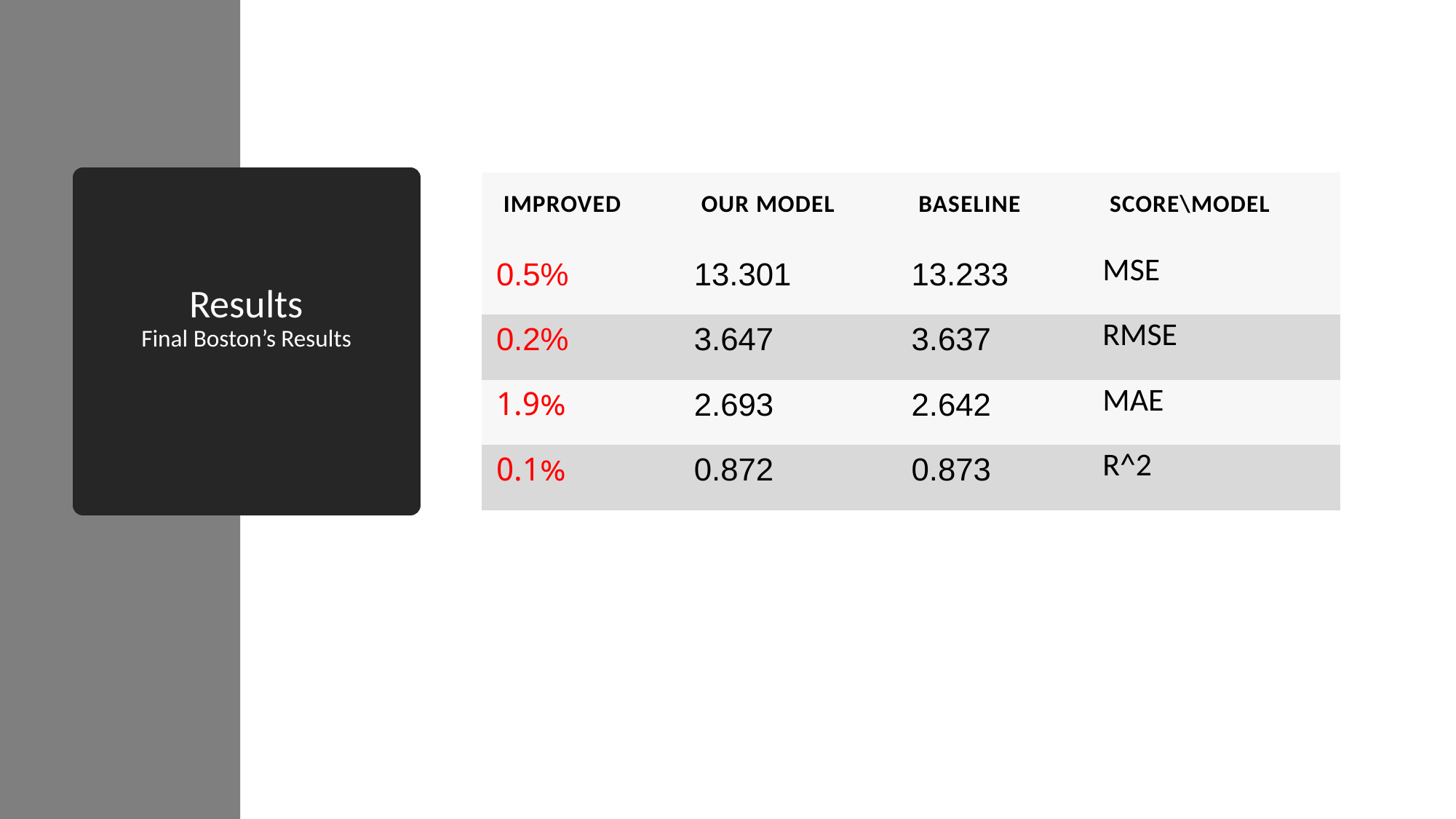

| improved | Our Model | baseline | score\model |
| --- | --- | --- | --- |
| 0.5% | 13.301 | 13.233 | MSE |
| 0.2% | 3.647 | 3.637 | RMSE |
| 1.9% | 2.693 | 2.642 | MAE |
| 0.1% | 0.872 | 0.873 | R^2 |
# Results Final Boston’s Results